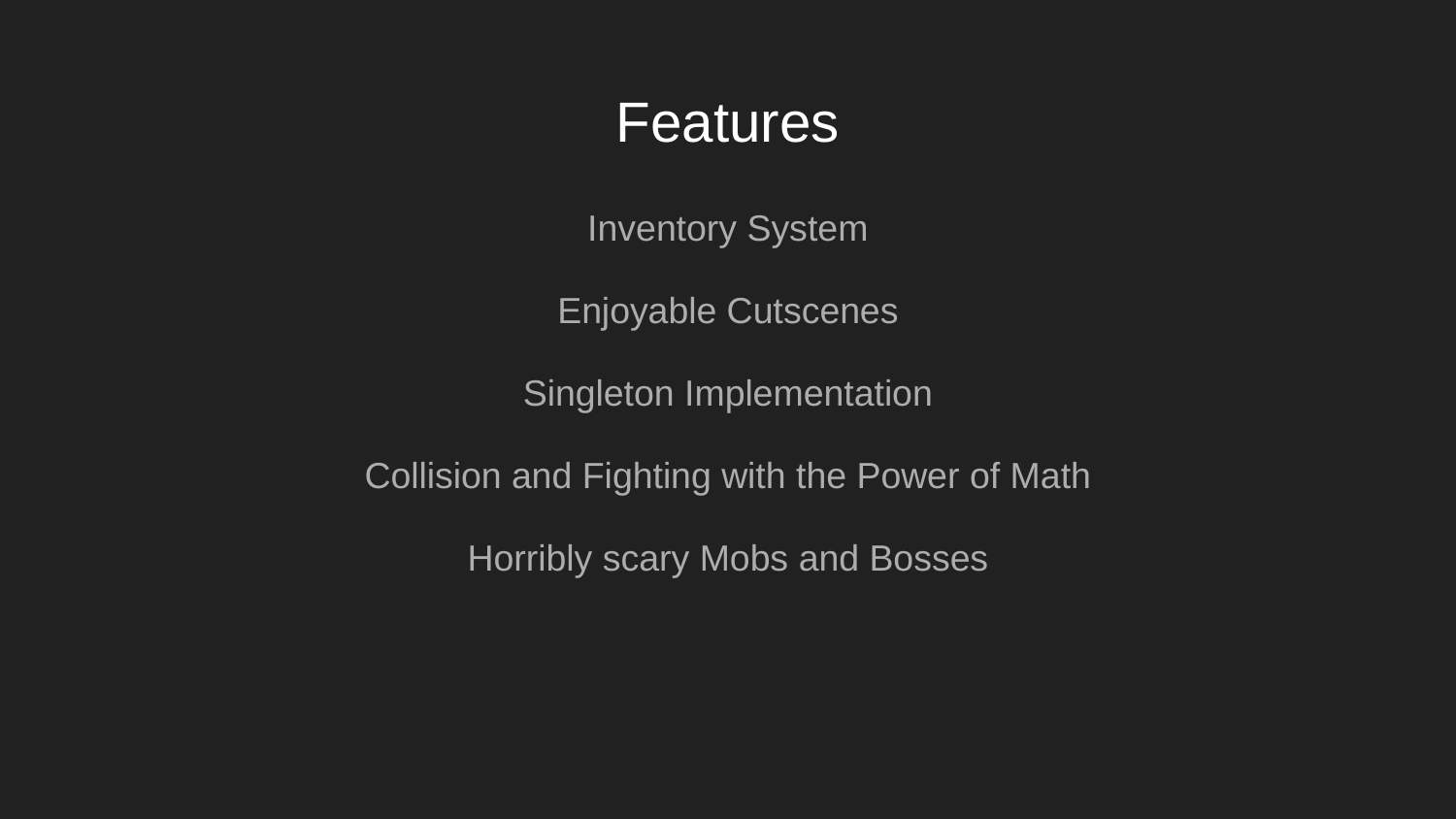

# Features
Inventory System
Enjoyable Cutscenes
Singleton Implementation
Collision and Fighting with the Power of Math
Horribly scary Mobs and Bosses